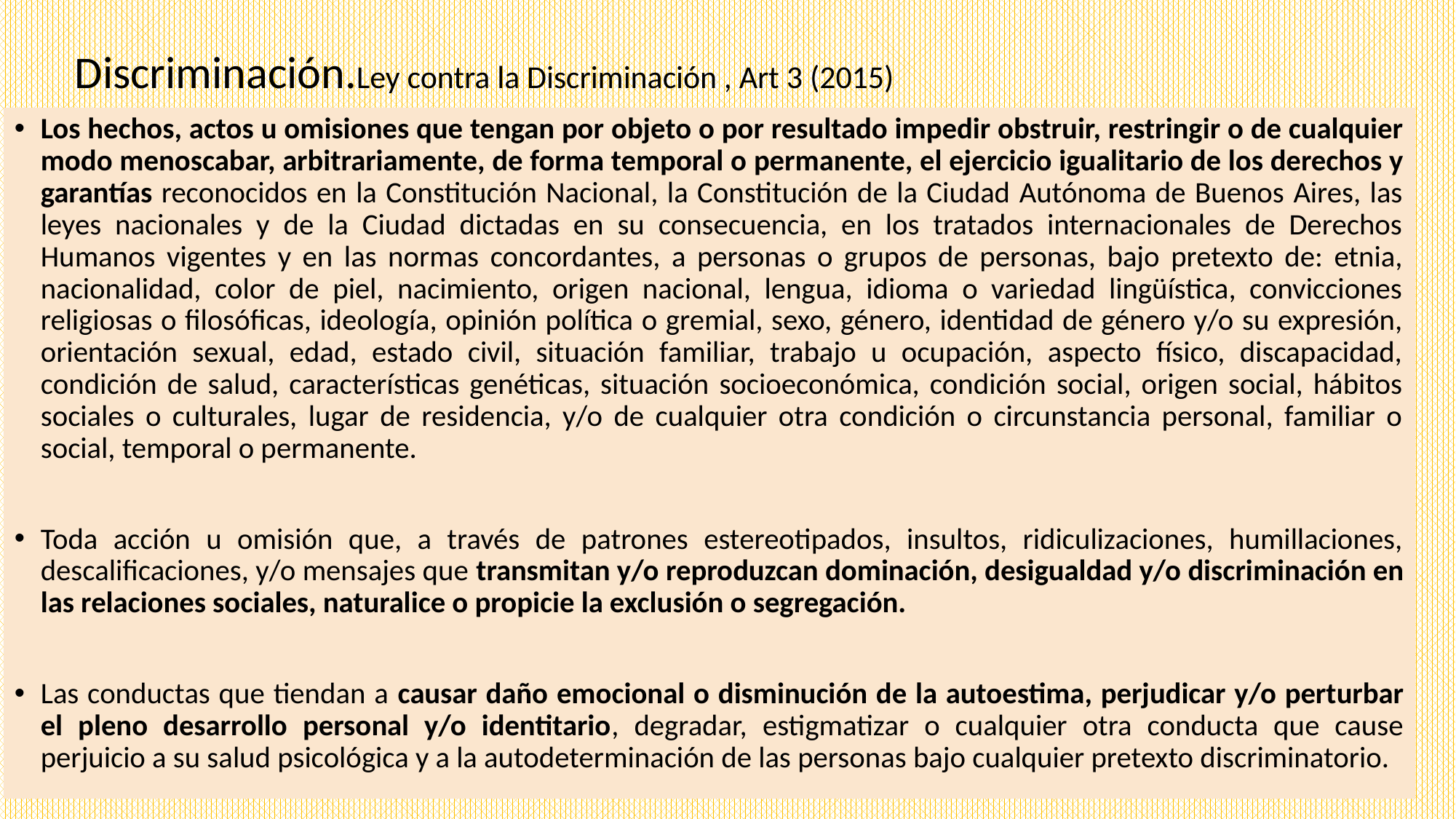

# Discriminación.Ley contra la Discriminación , Art 3 (2015)
Los hechos, actos u omisiones que tengan por objeto o por resultado impedir obstruir, restringir o de cualquier modo menoscabar, arbitrariamente, de forma temporal o permanente, el ejercicio igualitario de los derechos y garantías reconocidos en la Constitución Nacional, la Constitución de la Ciudad Autónoma de Buenos Aires, las leyes nacionales y de la Ciudad dictadas en su consecuencia, en los tratados internacionales de Derechos Humanos vigentes y en las normas concordantes, a personas o grupos de personas, bajo pretexto de: etnia, nacionalidad, color de piel, nacimiento, origen nacional, lengua, idioma o variedad lingüística, convicciones religiosas o filosóficas, ideología, opinión política o gremial, sexo, género, identidad de género y/o su expresión, orientación sexual, edad, estado civil, situación familiar, trabajo u ocupación, aspecto físico, discapacidad, condición de salud, características genéticas, situación socioeconómica, condición social, origen social, hábitos sociales o culturales, lugar de residencia, y/o de cualquier otra condición o circunstancia personal, familiar o social, temporal o permanente.

Toda acción u omisión que, a través de patrones estereotipados, insultos, ridiculizaciones, humillaciones, descalificaciones, y/o mensajes que transmitan y/o reproduzcan dominación, desigualdad y/o discriminación en las relaciones sociales, naturalice o propicie la exclusión o segregación.

Las conductas que tiendan a causar daño emocional o disminución de la autoestima, perjudicar y/o perturbar el pleno desarrollo personal y/o identitario, degradar, estigmatizar o cualquier otra conducta que cause perjuicio a su salud psicológica y a la autodeterminación de las personas bajo cualquier pretexto discriminatorio.